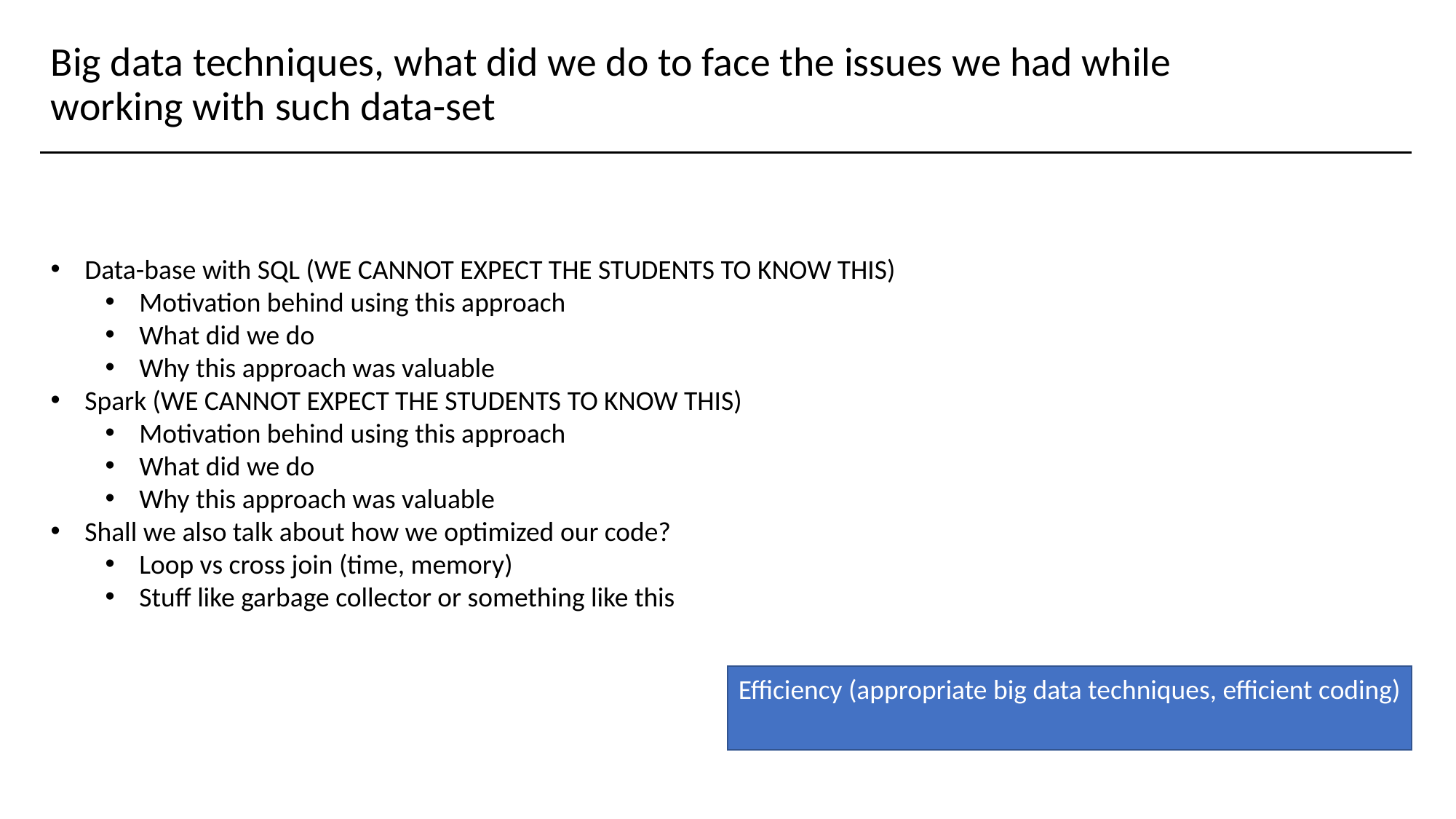

# Big data techniques, what did we do to face the issues we had while working with such data-set
Data-base with SQL (WE CANNOT EXPECT THE STUDENTS TO KNOW THIS)
Motivation behind using this approach
What did we do
Why this approach was valuable
Spark (WE CANNOT EXPECT THE STUDENTS TO KNOW THIS)
Motivation behind using this approach
What did we do
Why this approach was valuable
Shall we also talk about how we optimized our code?
Loop vs cross join (time, memory)
Stuff like garbage collector or something like this

Efficiency (appropriate big data techniques, efficient coding)